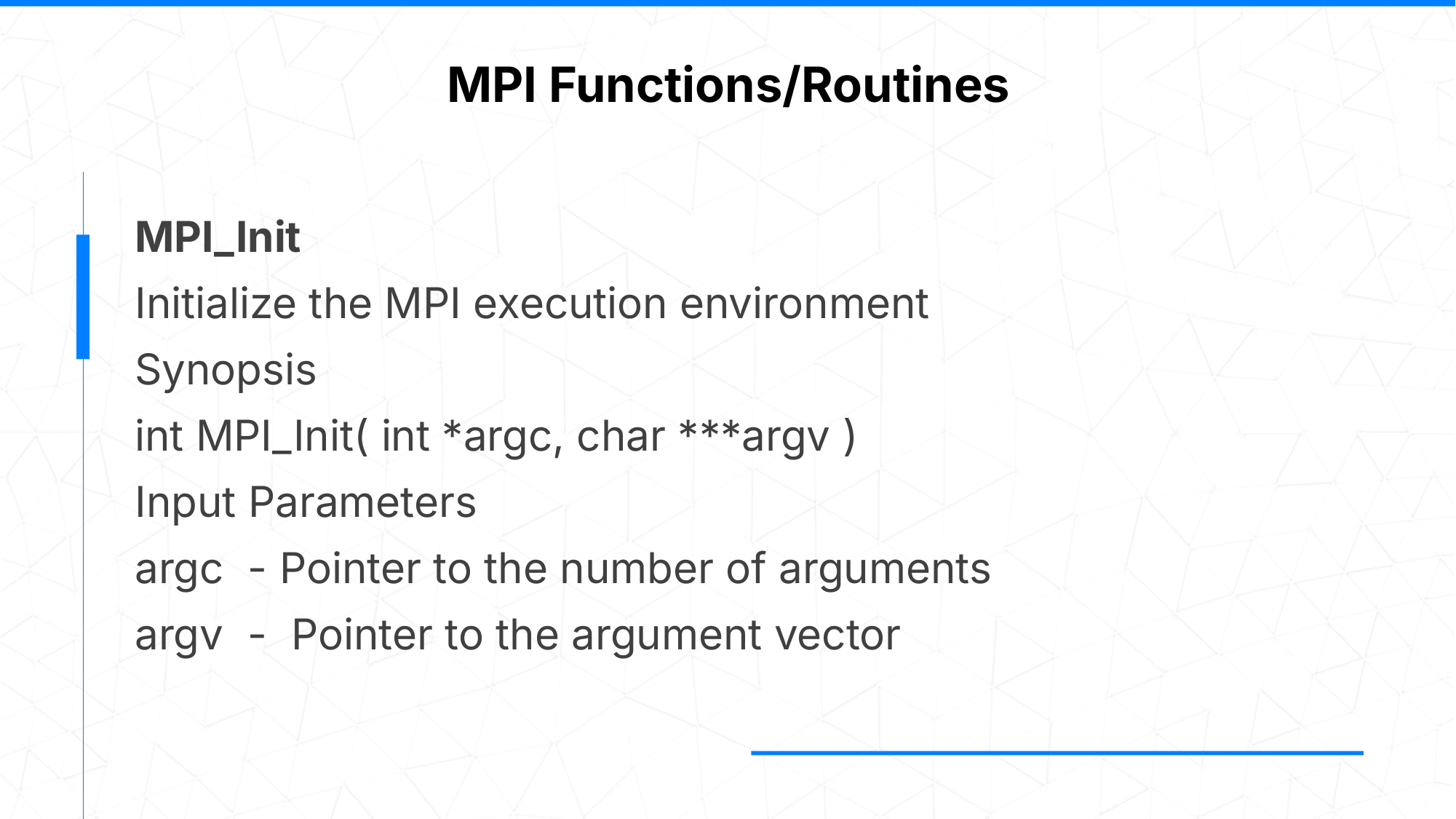

MPI Functions/Routines
MPI_Init
Initialize the MPI execution environment
Synopsis
int MPI_Init( int *argc, char ***argv )
Input Parameters
argc  - Pointer to the number of arguments
argv  -  Pointer to the argument vector